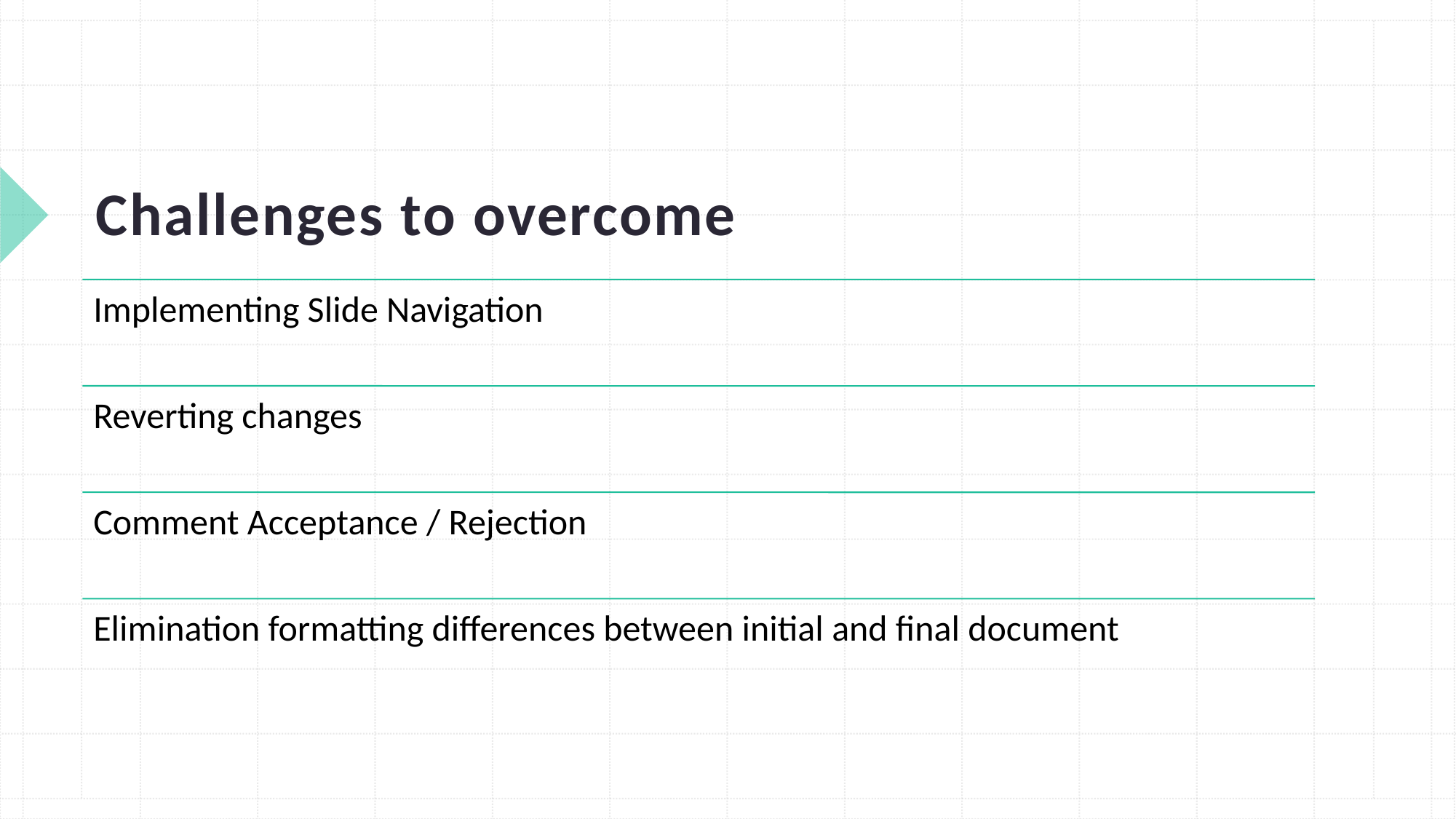

# Challenges to overcome
Implementing Slide Navigation
Reverting changes
Comment Acceptance / Rejection
Elimination formatting differences between initial and final document